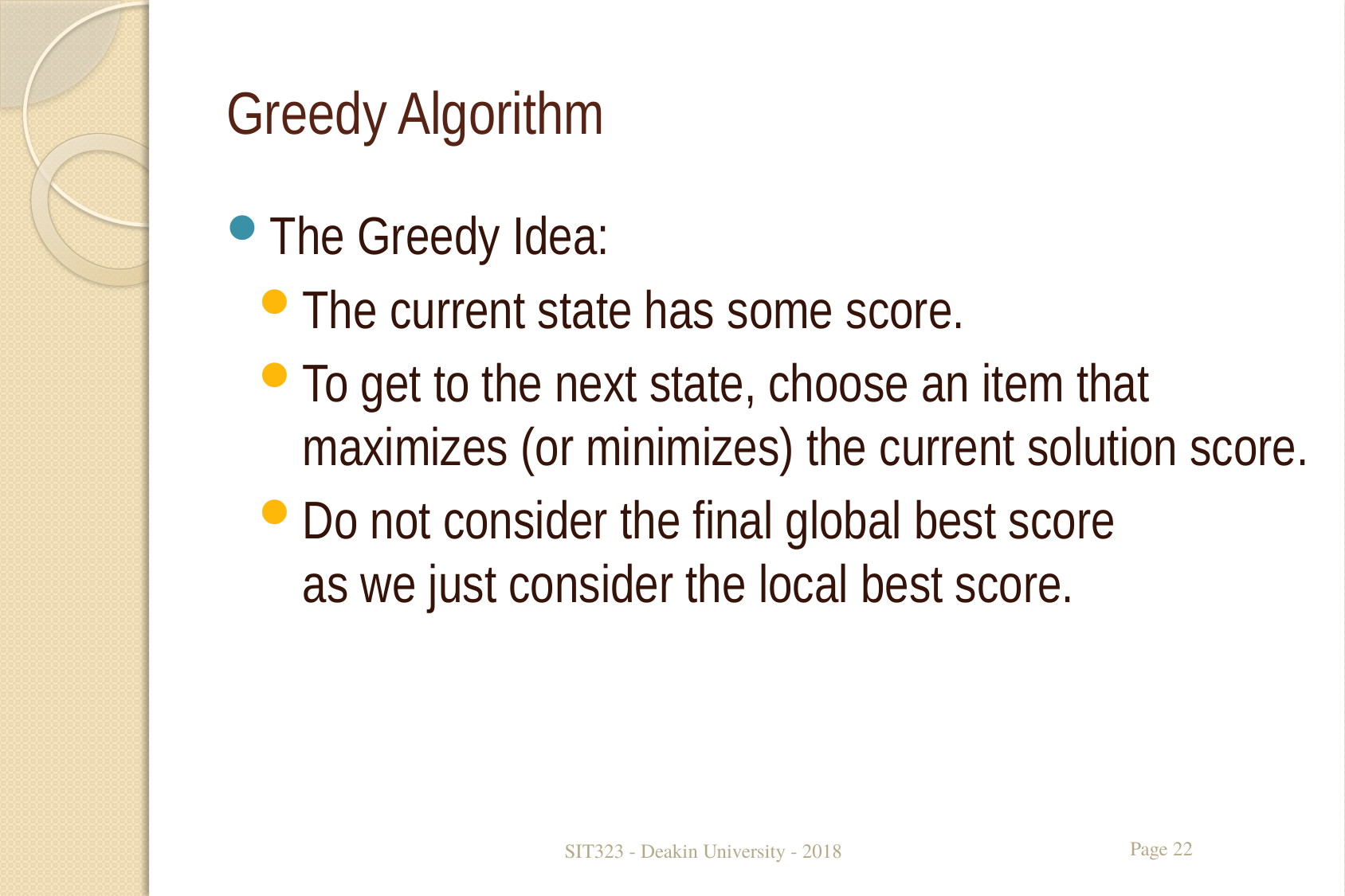

# Greedy Algorithm
The Greedy Idea:
The current state has some score.
To get to the next state, choose an item that maximizes (or minimizes) the current solution score.
Do not consider the final global best score
as we just consider the local best score.
SIT323 - Deakin University - 2018
Page 22